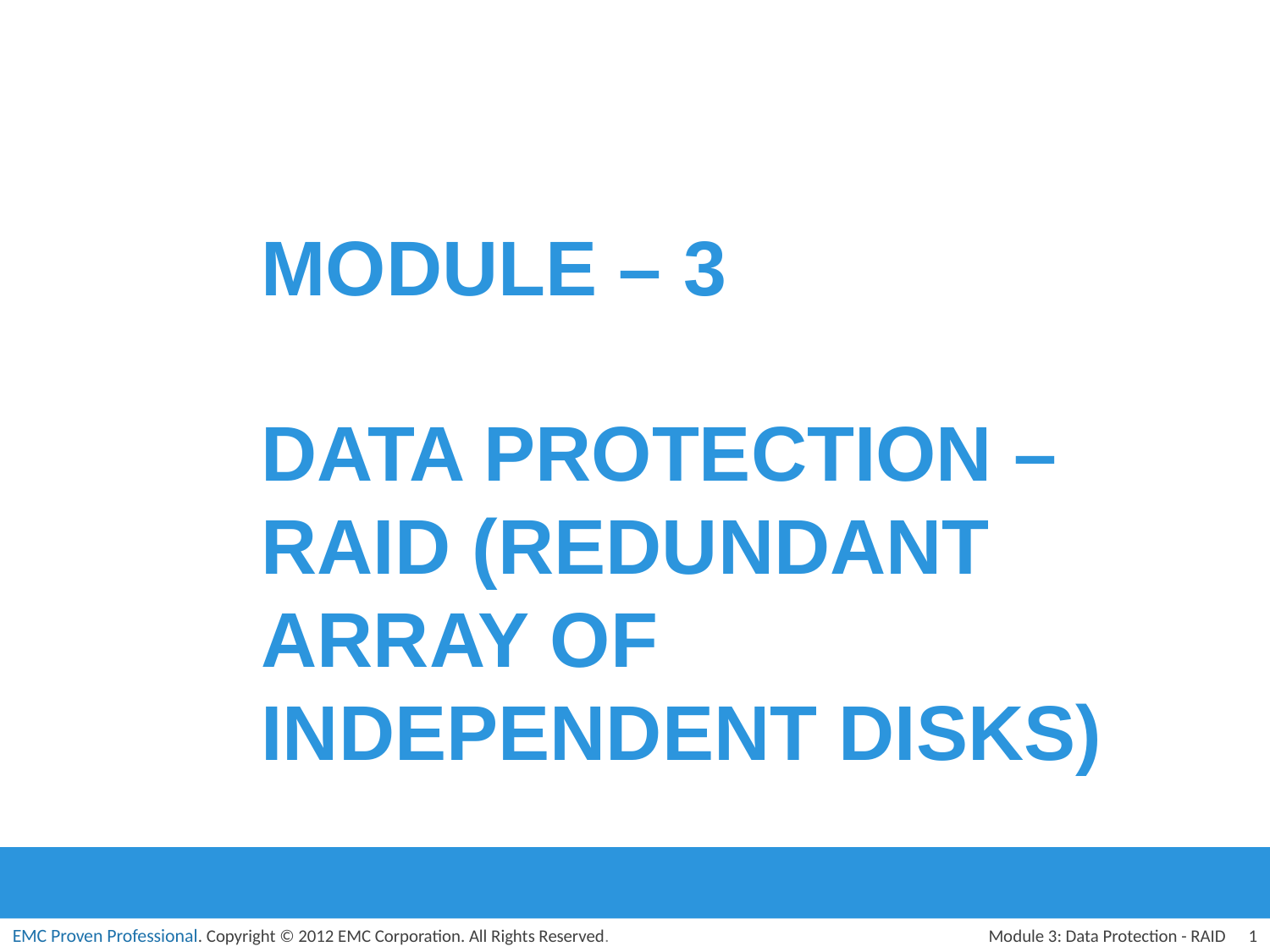

# Module – 3 Data protection – raid (redundant array of independent disks)
Module 3: Data Protection - RAID
1